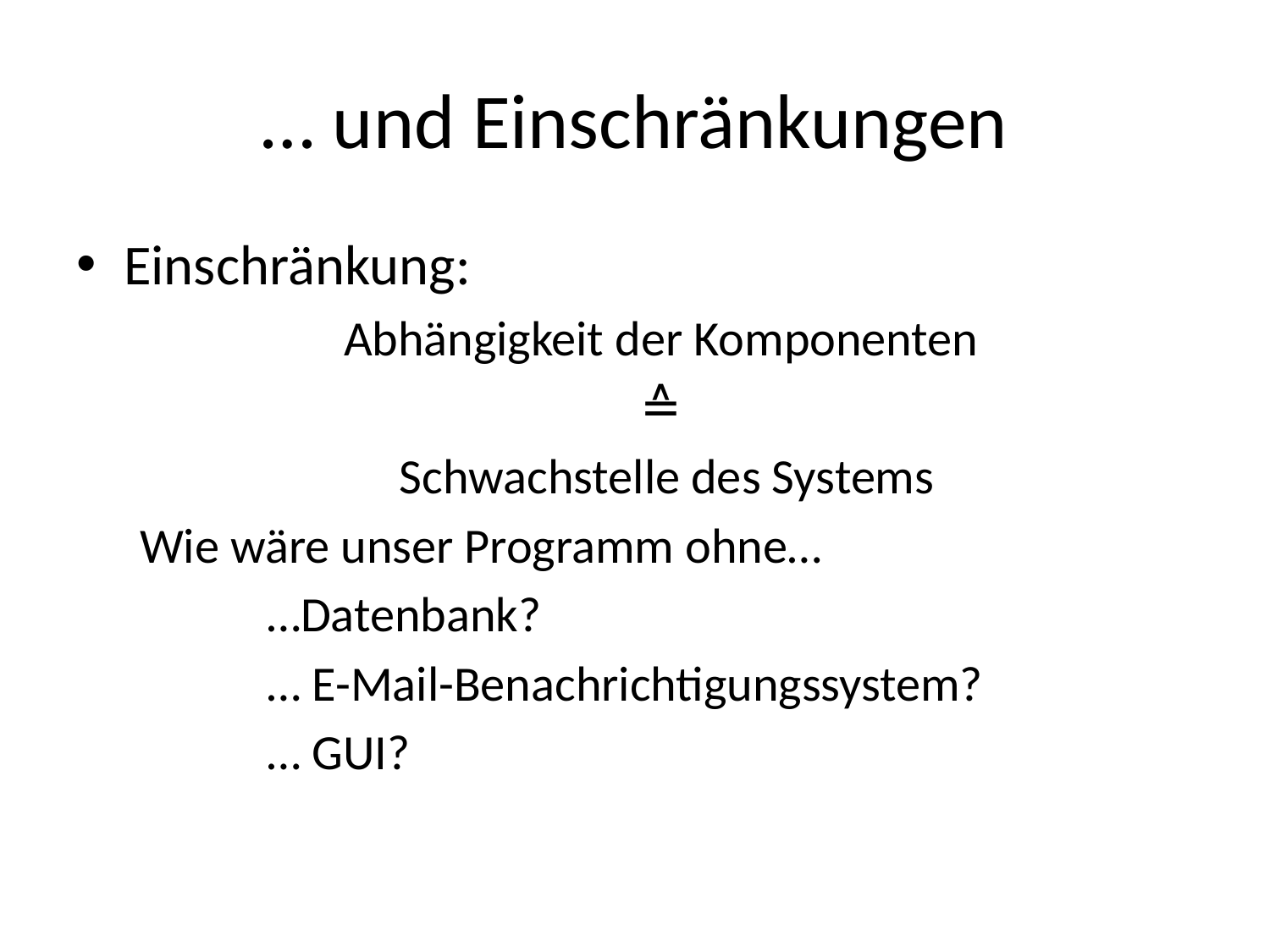

# … und Einschränkungen
Einschränkung:
Abhängigkeit der Komponenten
≙
Schwachstelle des Systems
Wie wäre unser Programm ohne…
	…Datenbank?
	… E-Mail-Benachrichtigungssystem?
	… GUI?